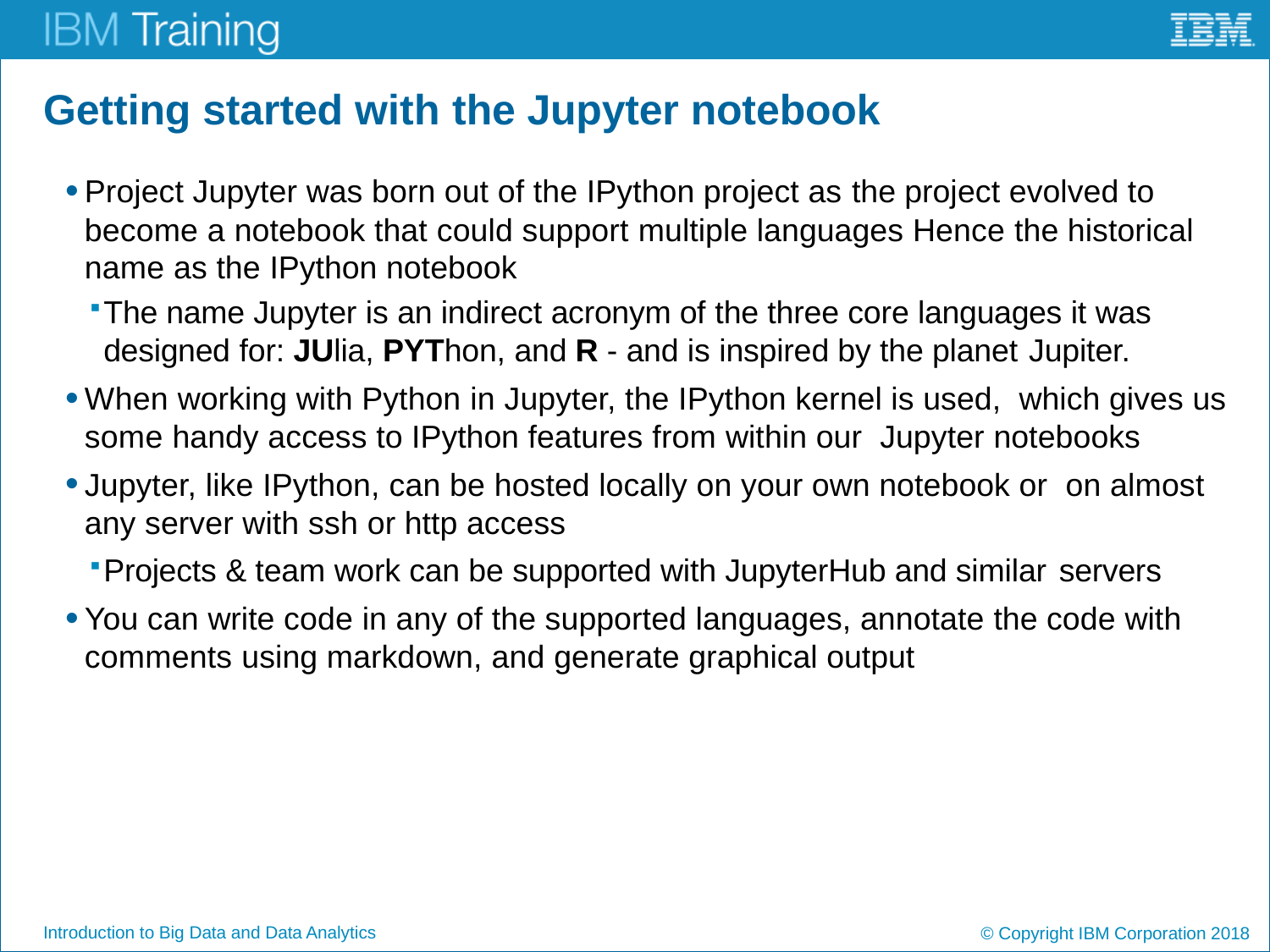

# Getting started with the Jupyter notebook
Project Jupyter was born out of the IPython project as the project evolved to become a notebook that could support multiple languages Hence the historical name as the IPython notebook
The name Jupyter is an indirect acronym of the three core languages it was  designed for: JUlia, PYThon, and R - and is inspired by the planet Jupiter.
When working with Python in Jupyter, the IPython kernel is used,  which gives us some handy access to IPython features from within our  Jupyter notebooks
Jupyter, like IPython, can be hosted locally on your own notebook or  on almost any server with ssh or http access
Projects & team work can be supported with JupyterHub and similar servers
You can write code in any of the supported languages, annotate the code with comments using markdown, and generate graphical output